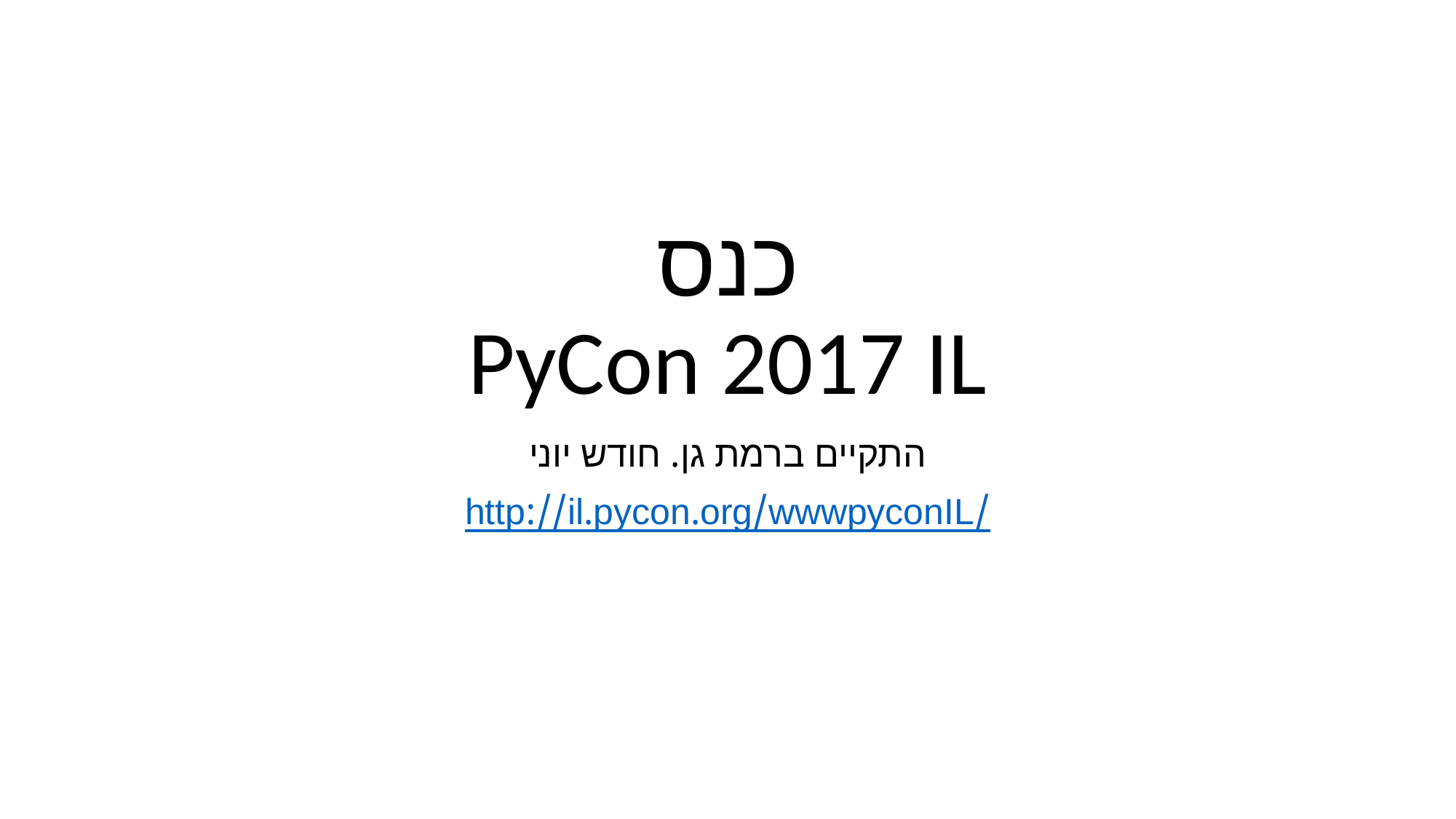

# כנס PyCon 2017 IL
התקיים ברמת גן. חודש יוני
http://il.pycon.org/wwwpyconIL/